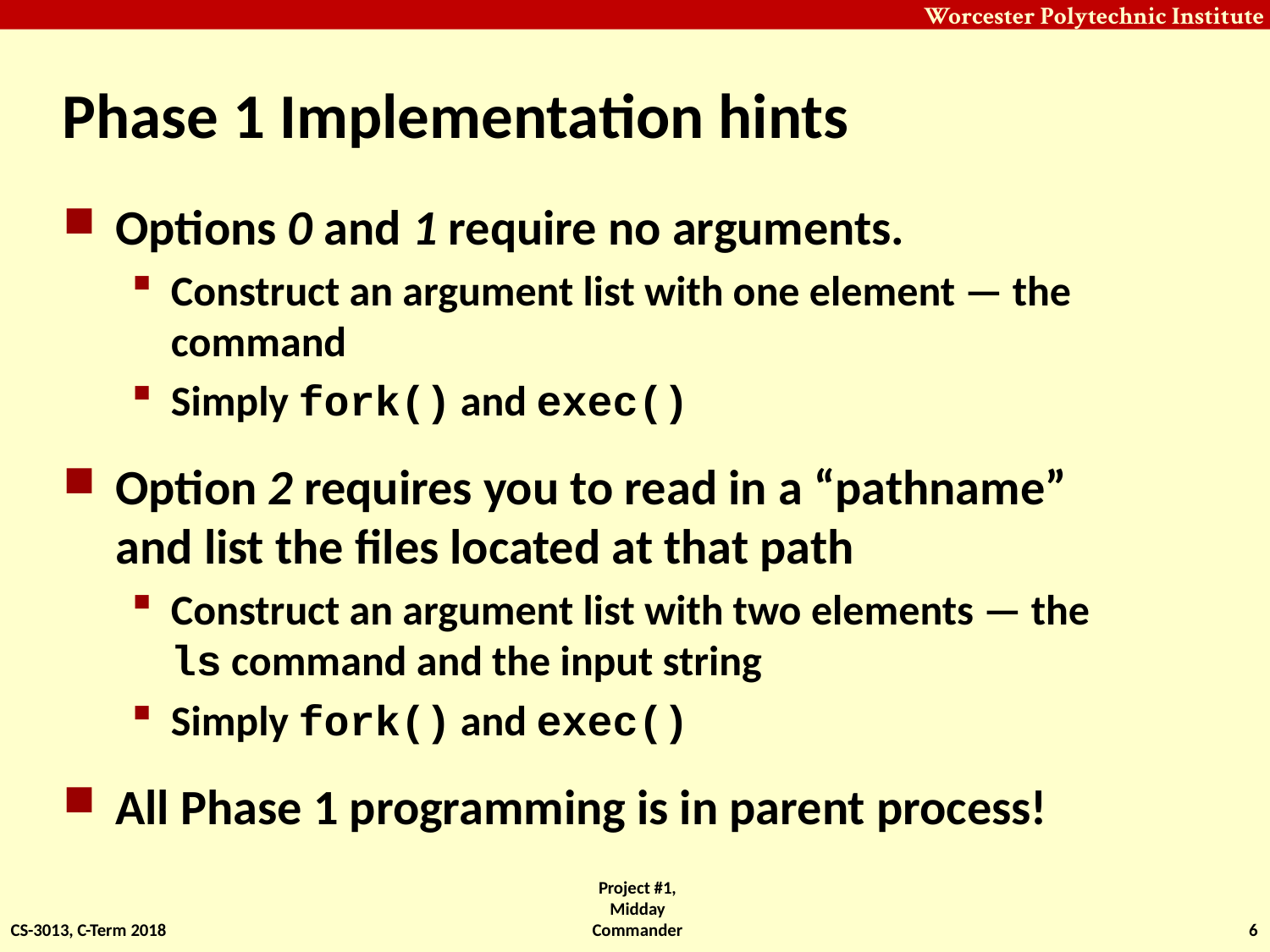

# Phase 1 Implementation hints
Options 0 and 1 require no arguments.
Construct an argument list with one element — the command
Simply fork() and exec()
Option 2 requires you to read in a “pathname” and list the files located at that path
Construct an argument list with two elements — the ls command and the input string
Simply fork() and exec()
All Phase 1 programming is in parent process!
CS-3013, C-Term 2018
Project #1, Midday Commander
6